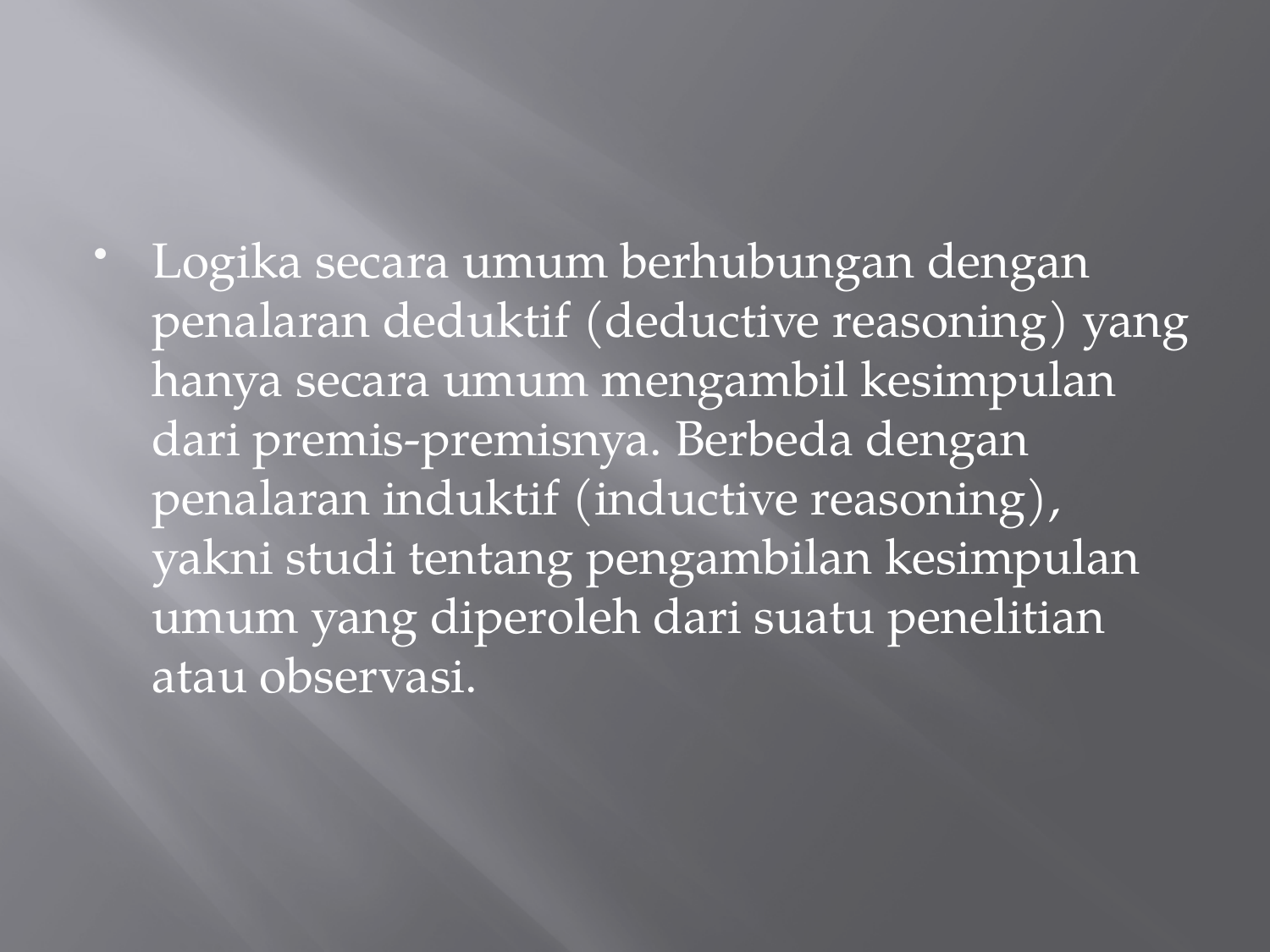

#
Logika secara umum berhubungan dengan penalaran deduktif (deductive reasoning) yang hanya secara umum mengambil kesimpulan dari premis-premisnya. Berbeda dengan penalaran induktif (inductive reasoning), yakni studi tentang pengambilan kesimpulan umum yang diperoleh dari suatu penelitian atau observasi.